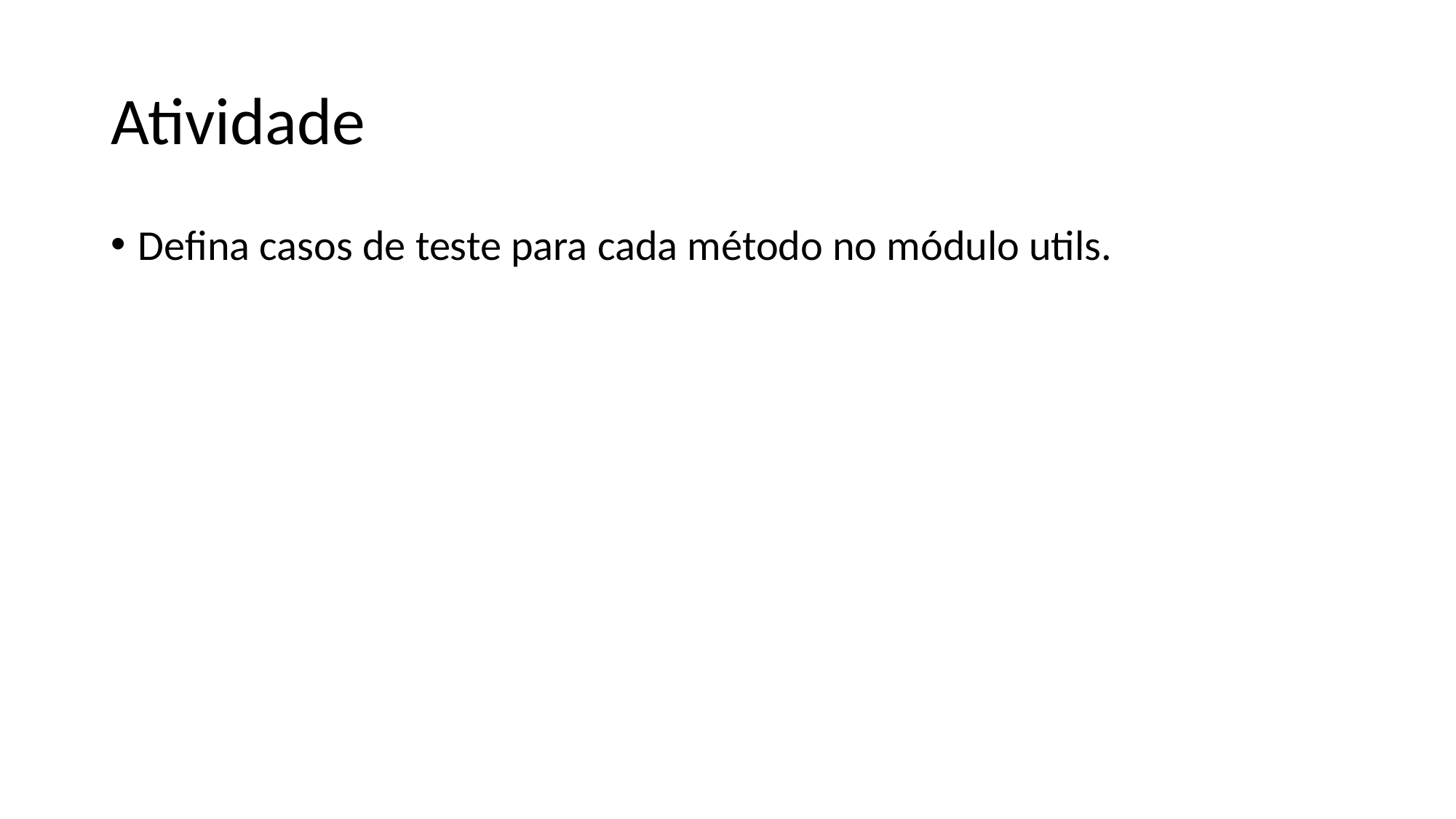

# Atividade
Defina casos de teste para cada método no módulo utils.